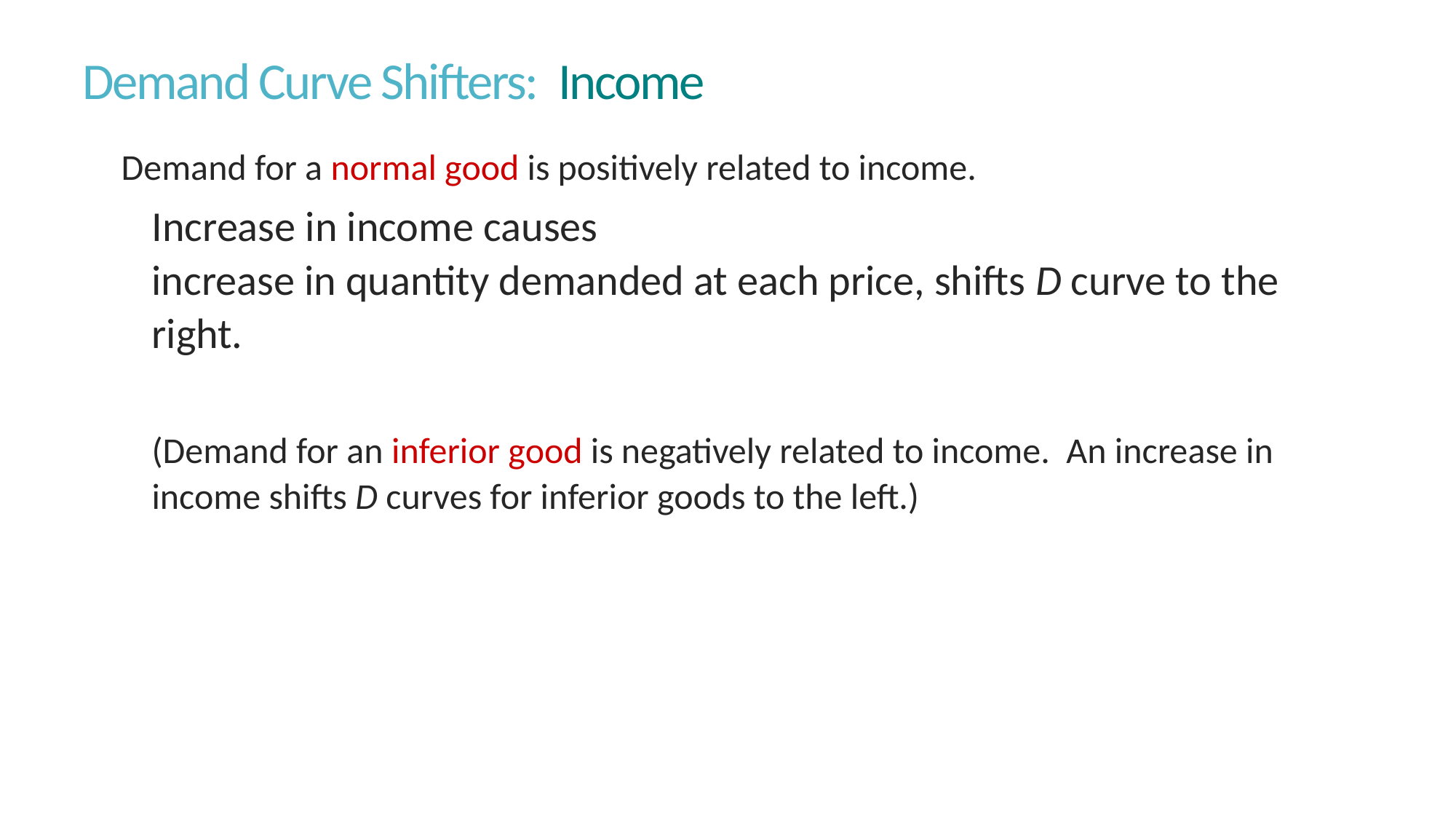

0
Demand Curve Shifters:  Income
Demand for a normal good is positively related to income.
Increase in income causes
increase in quantity demanded at each price, shifts D curve to the right.

(Demand for an inferior good is negatively related to income.  An increase in income shifts D curves for inferior goods to the left.)